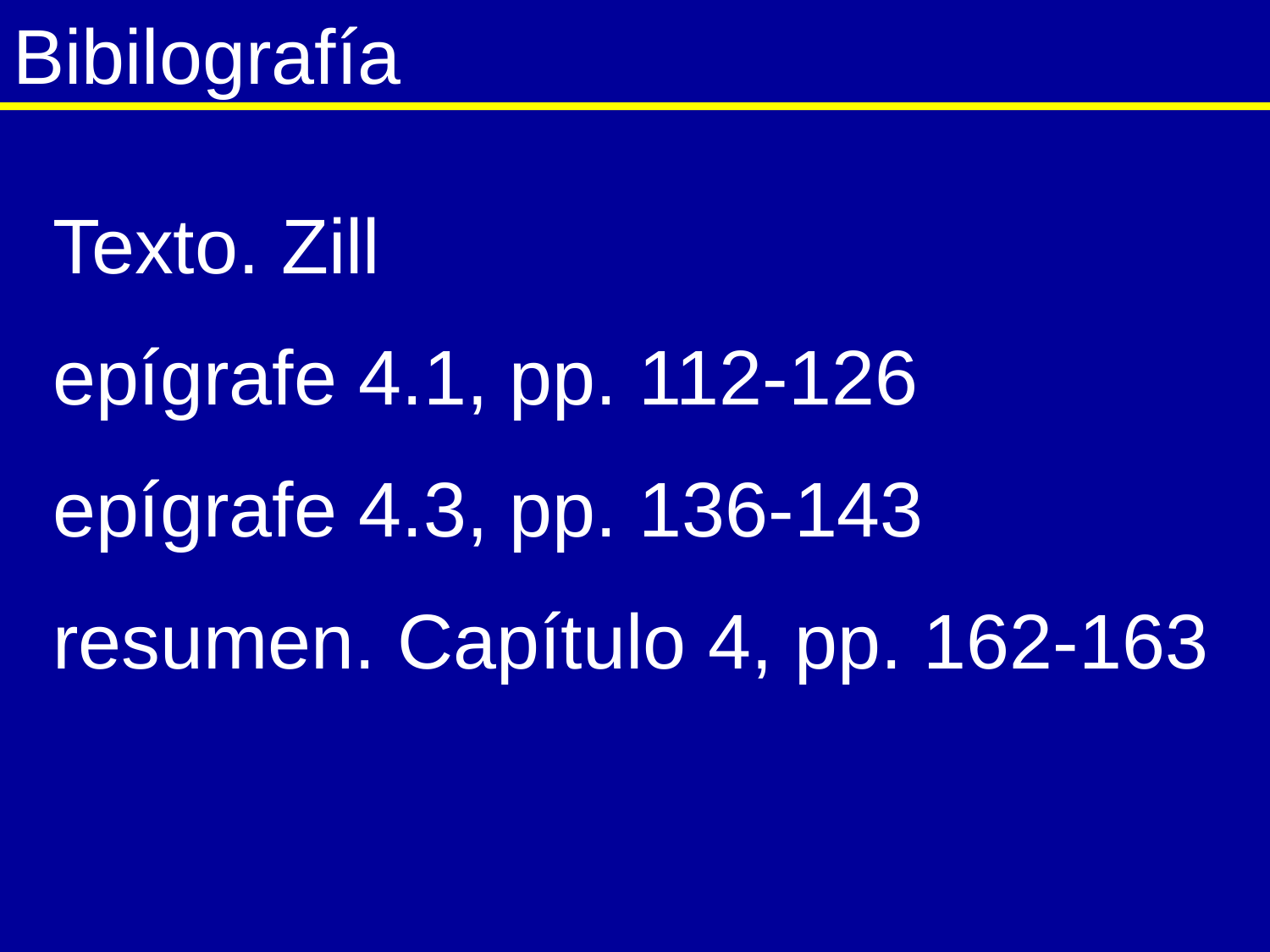

# Bibilografía

Texto. Zill
epígrafe 4.1, pp. 112-126
epígrafe 4.3, pp. 136-143
resumen. Capítulo 4, pp. 162-163